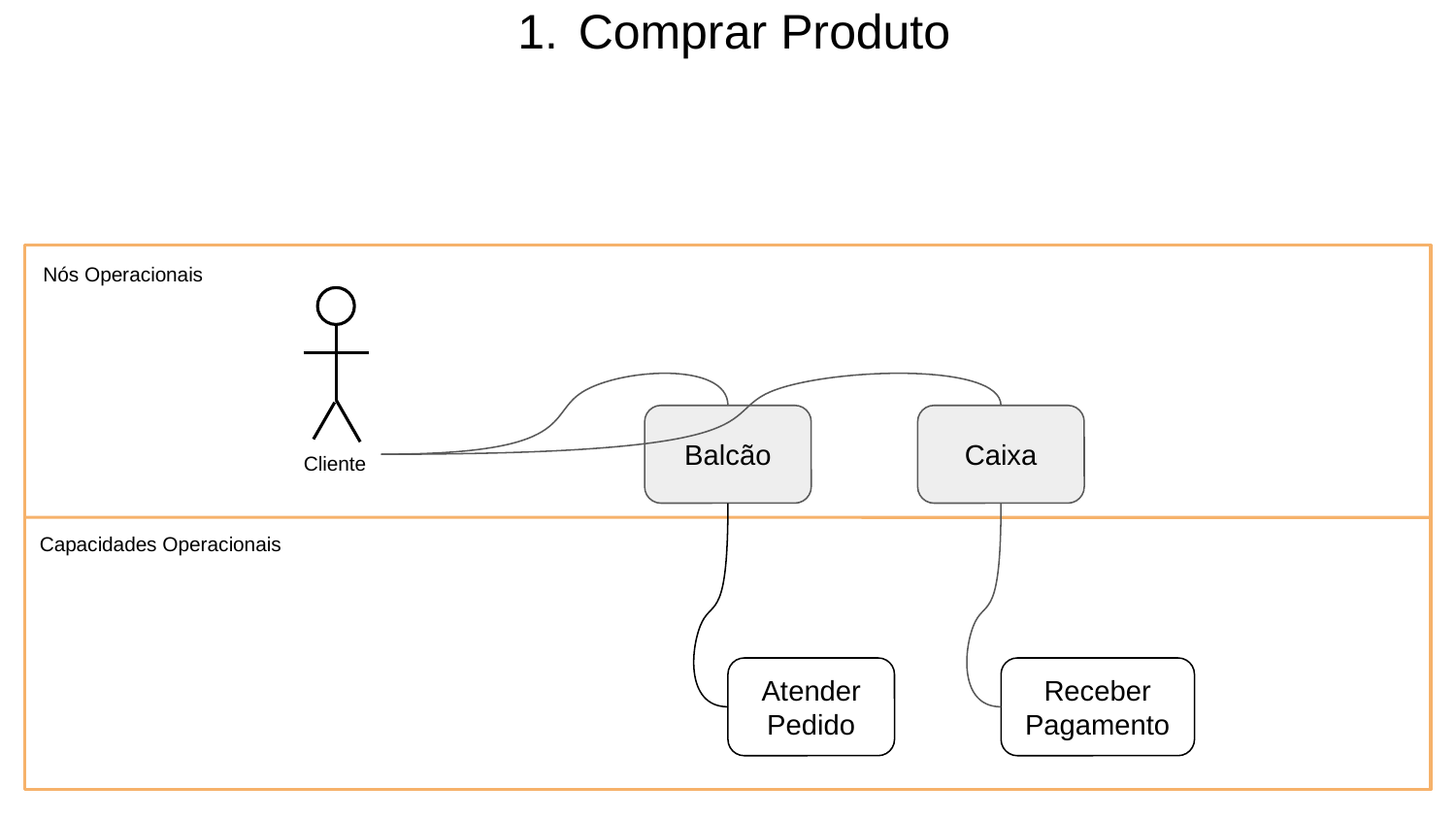

# Comprar Produto

Nós Operacionais

Balcão
Caixa
Cliente
Capacidades Operacionais
Atender
Pedido
Receber Pagamento